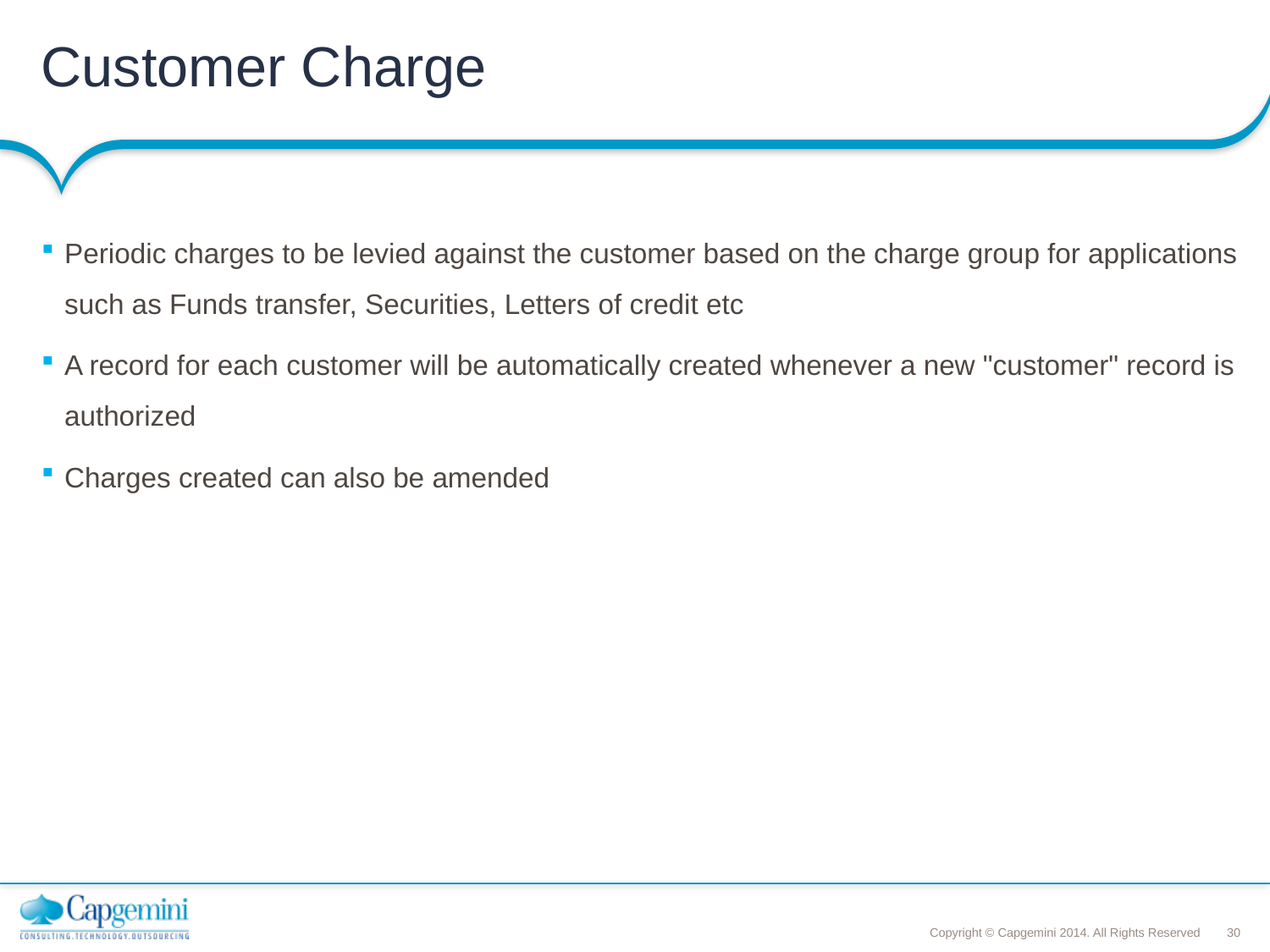

# Customer Charge
Periodic charges to be levied against the customer based on the charge group for applications such as Funds transfer, Securities, Letters of credit etc
A record for each customer will be automatically created whenever a new "customer" record is authorized
Charges created can also be amended